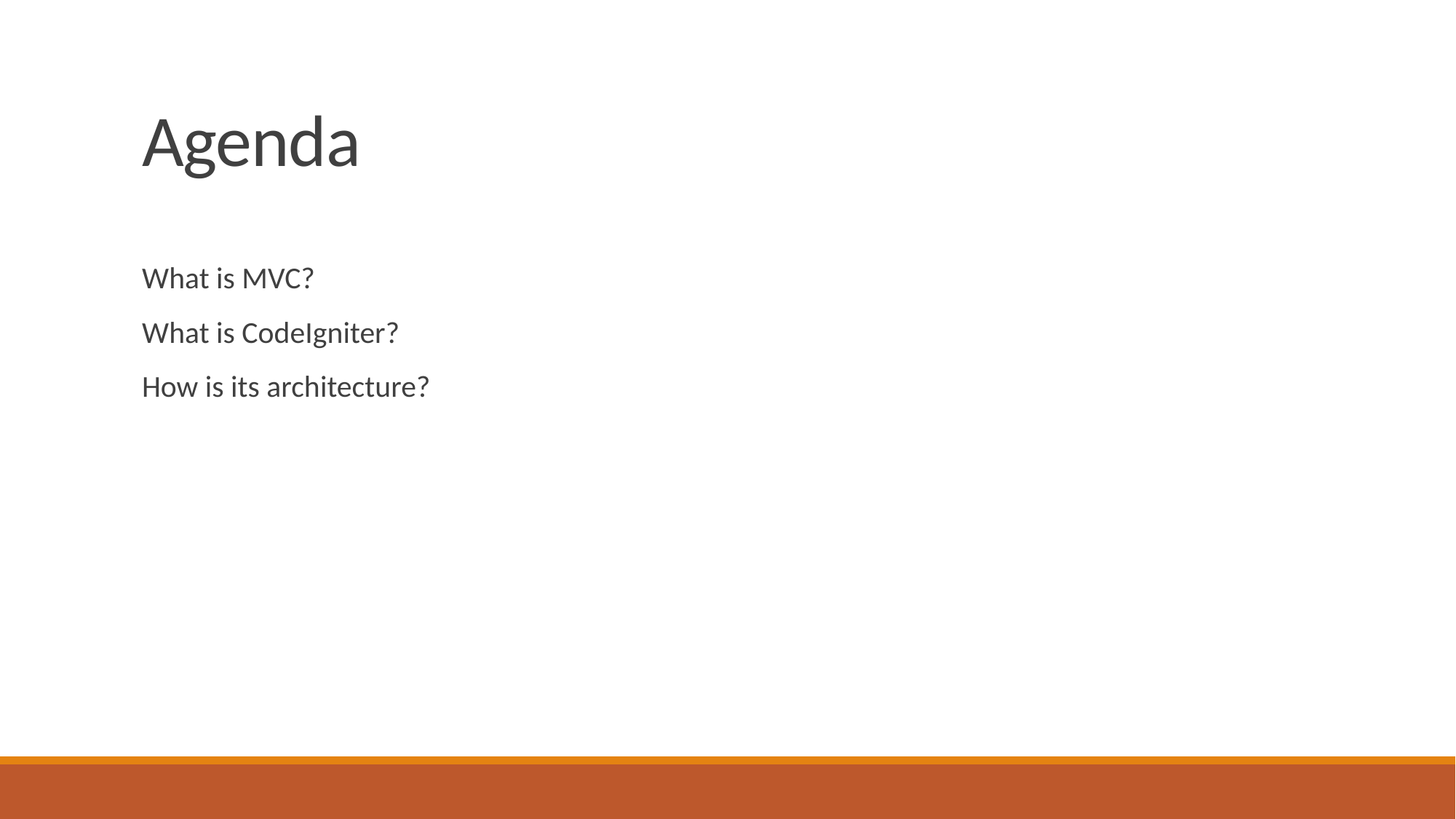

# Agenda
What is MVC?
What is CodeIgniter?
How is its architecture?